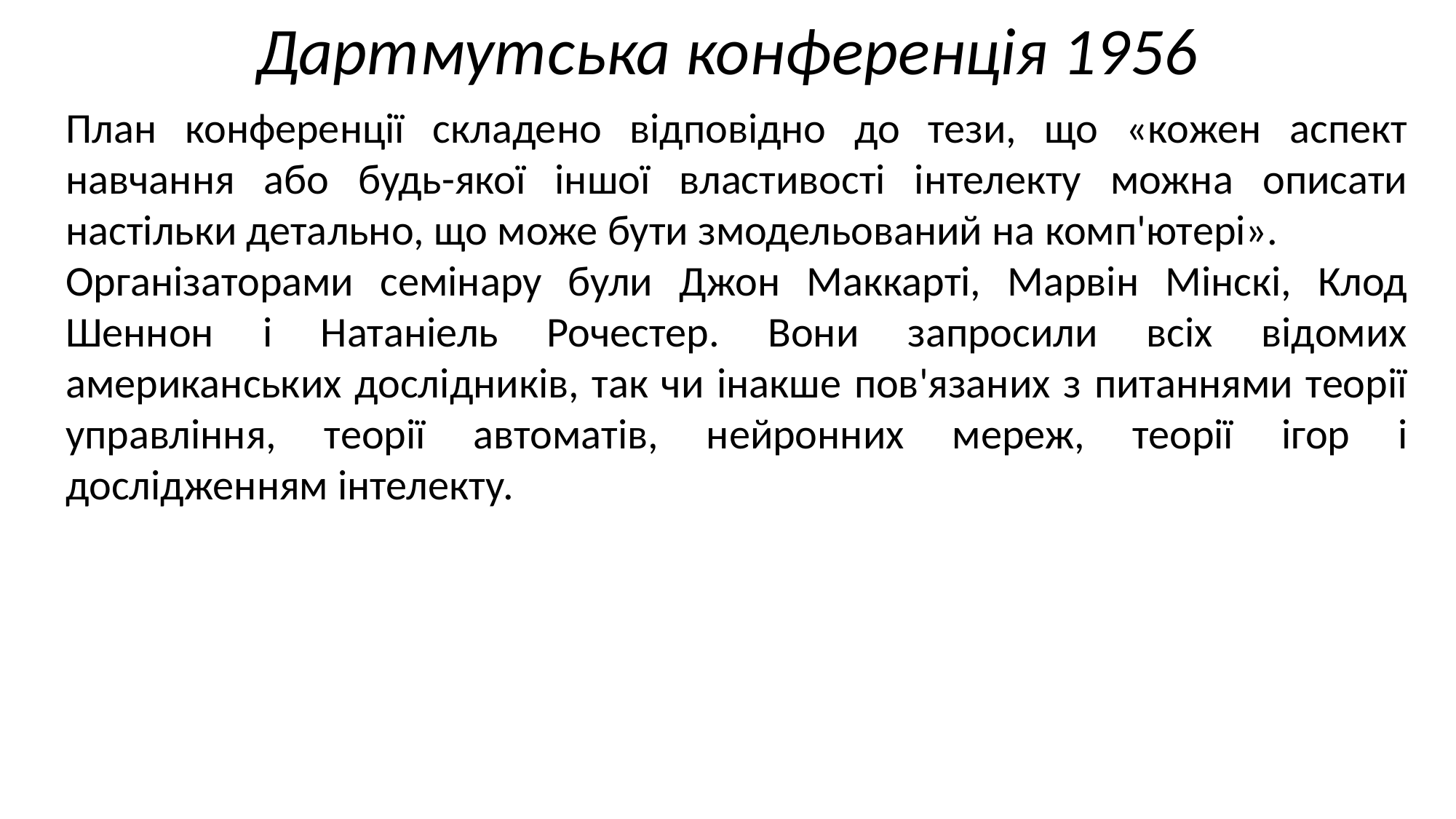

Дартмутська конференція 1956
План конференції складено відповідно до тези, що «кожен аспект навчання або будь-якої іншої властивості інтелекту можна описати настільки детально, що може бути змодельований на комп'ютері».
Організаторами семінару були Джон Маккарті, Марвін Мінскі, Клод Шеннон і Натаніель Рочестер. Вони запросили всіх відомих американських дослідників, так чи інакше пов'язаних з питаннями теорії управління, теорії автоматів, нейронних мереж, теорії ігор і дослідженням інтелекту.